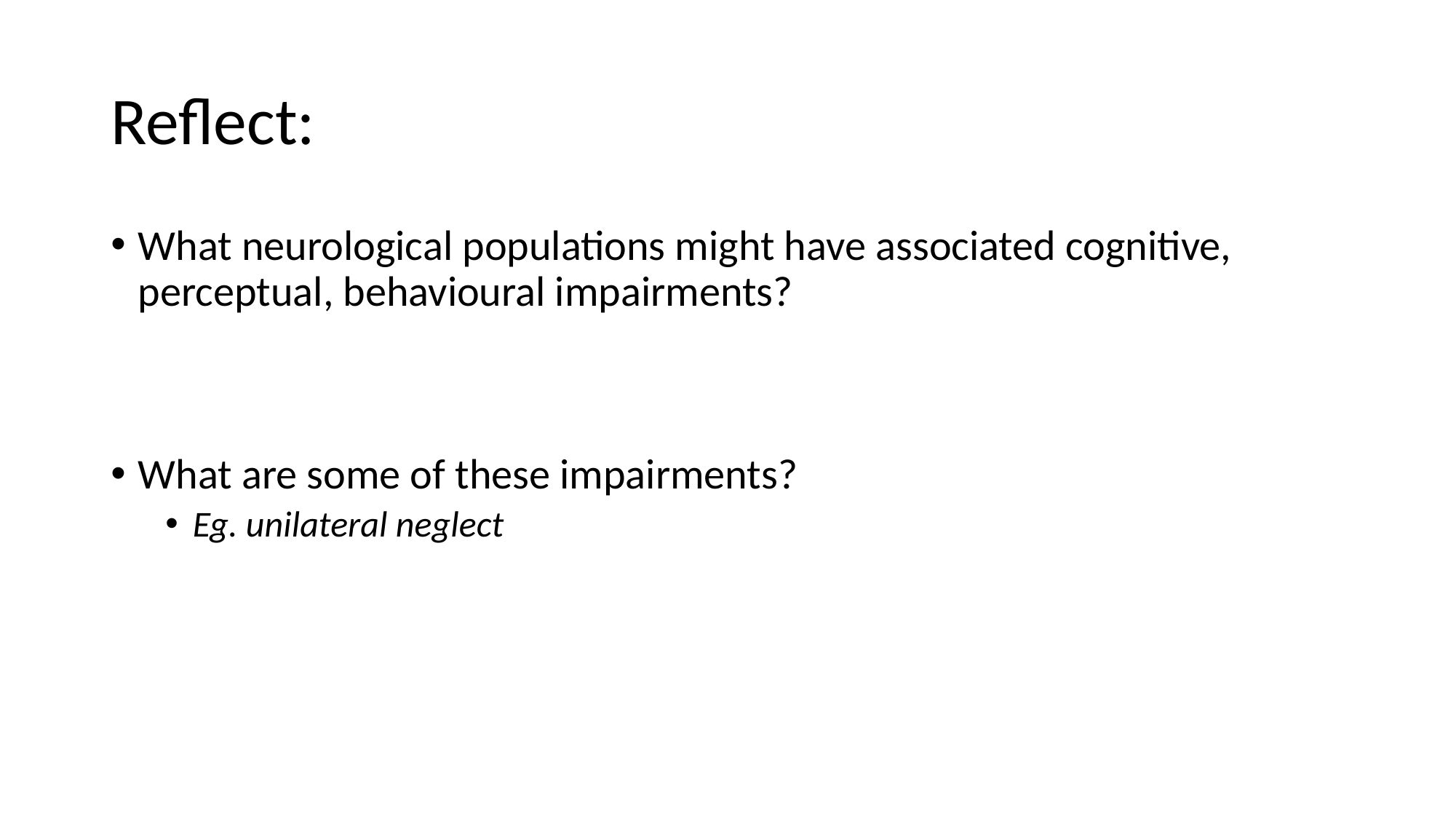

# Reflect:
What neurological populations might have associated cognitive, perceptual, behavioural impairments?

What are some of these impairments?
Eg. unilateral neglect